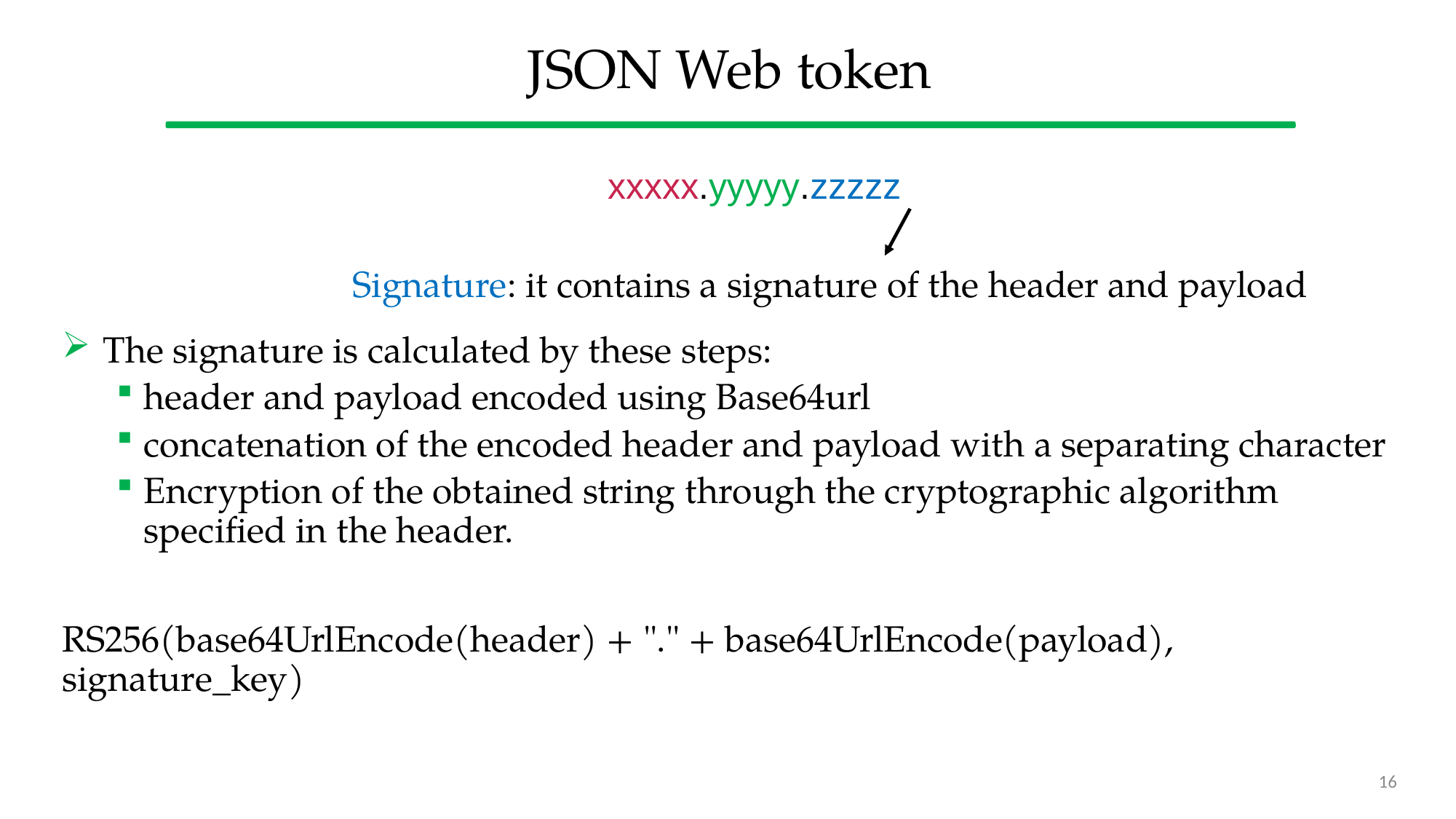

# JSON Web token
					xxxxx.yyyyy.zzzzz

The signature is calculated by these steps:
header and payload encoded using Base64url
concatenation of the encoded header and payload with a separating character
Encryption of the obtained string through the cryptographic algorithm specified in the header.

RS256(base64UrlEncode(header) + "." + base64UrlEncode(payload), signature_key)

Signature: it contains a signature of the header and payload
16